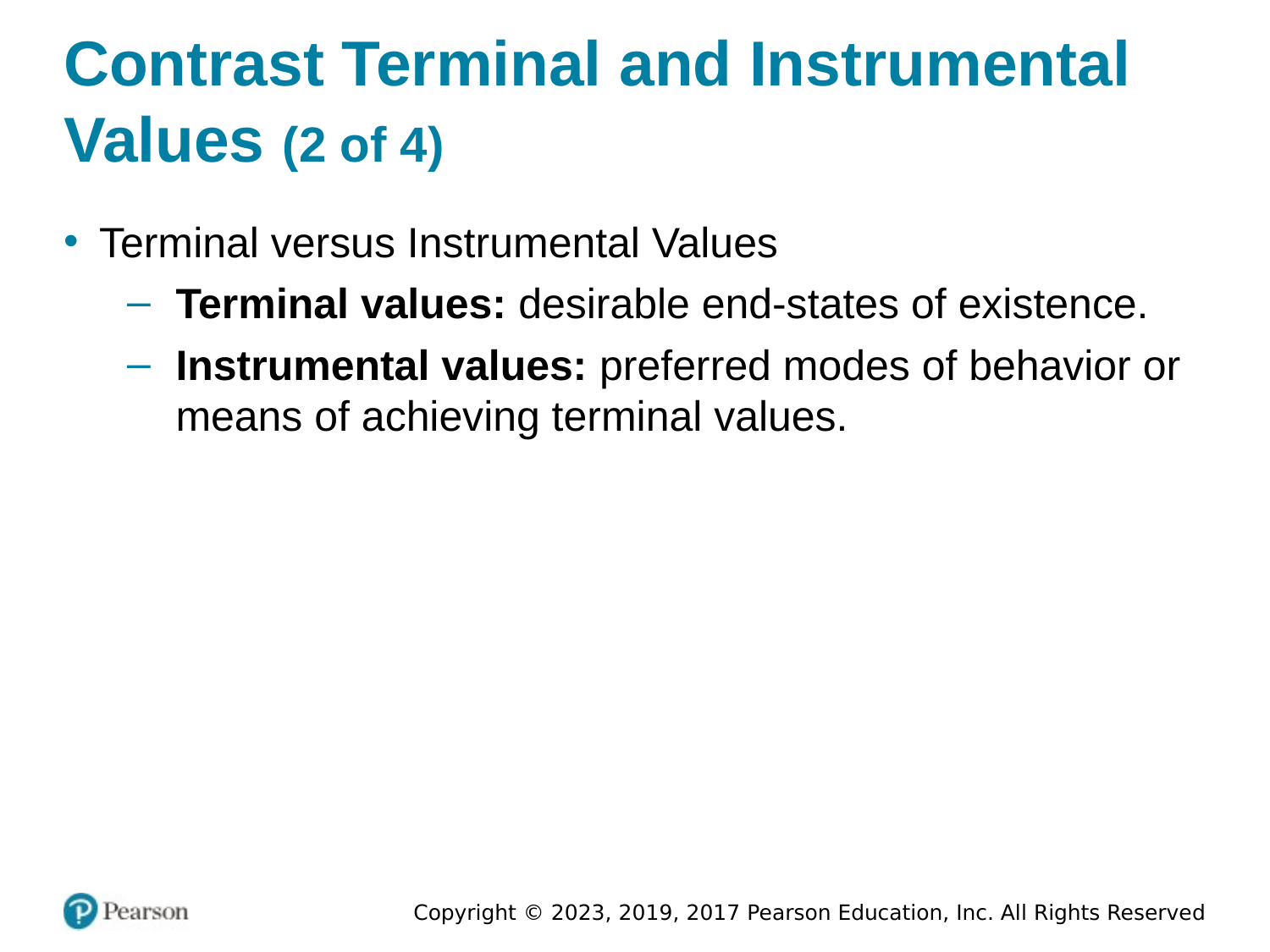

# Contrast Terminal and Instrumental Values (2 of 4)
Terminal versus Instrumental Values
Terminal values: desirable end-states of existence.
Instrumental values: preferred modes of behavior or means of achieving terminal values.